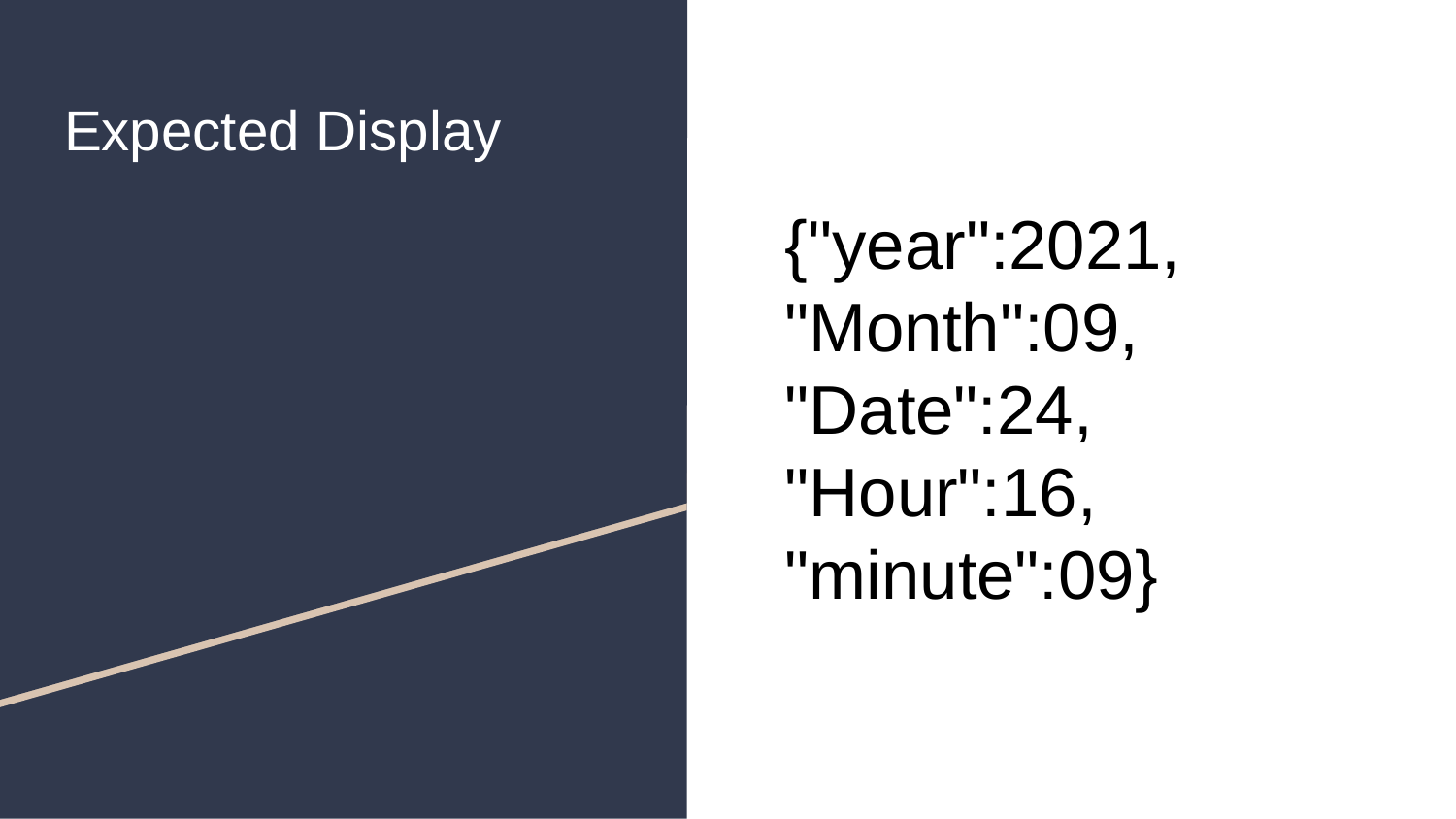

# Expected Display
{"year":2021,
"Month":09,
"Date":24,
"Hour":16,
"minute":09}